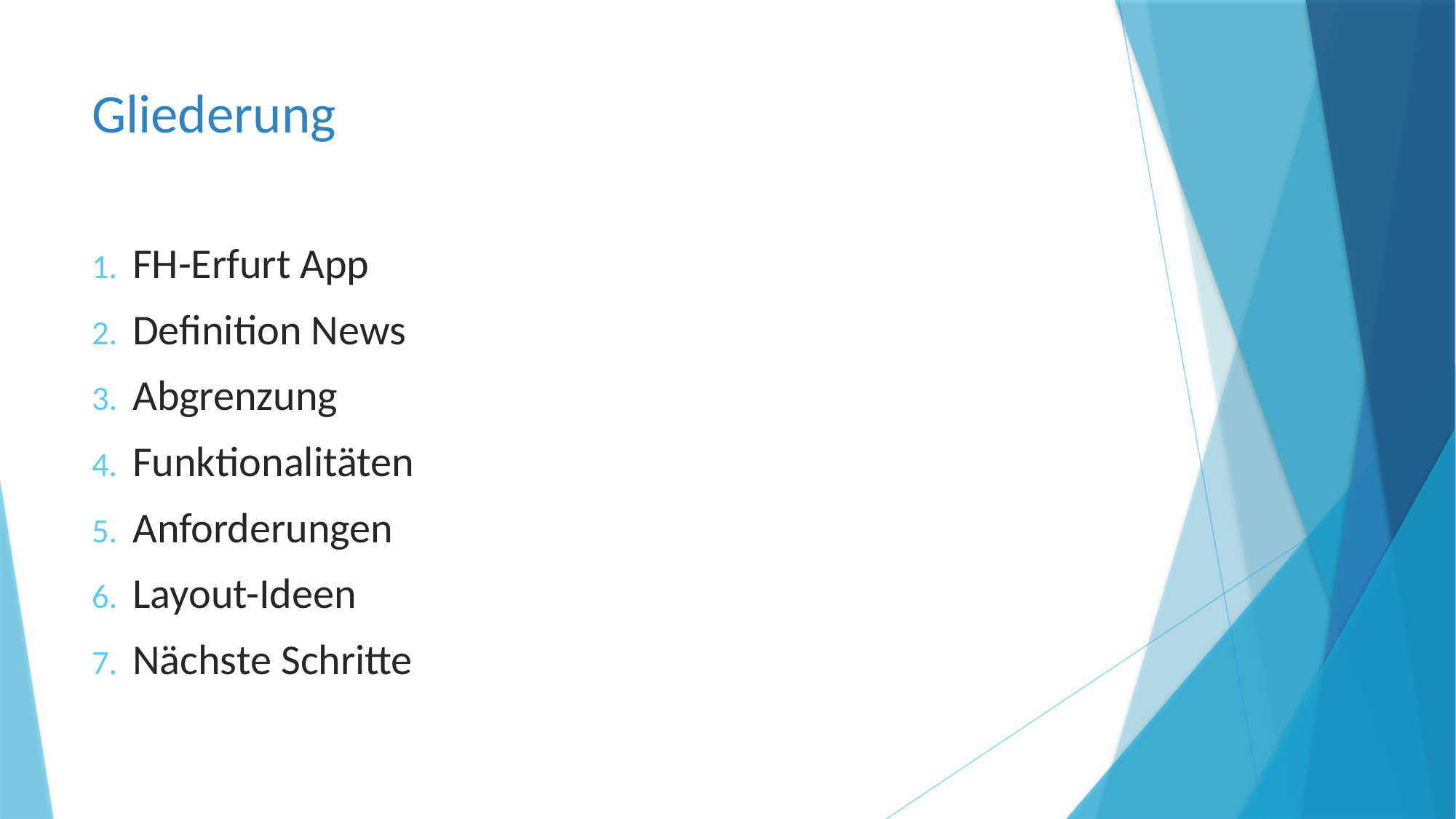

# Gliederung
FH-Erfurt App
Definition News
Abgrenzung
Funktionalitäten
Anforderungen
Layout-Ideen
Nächste Schritte